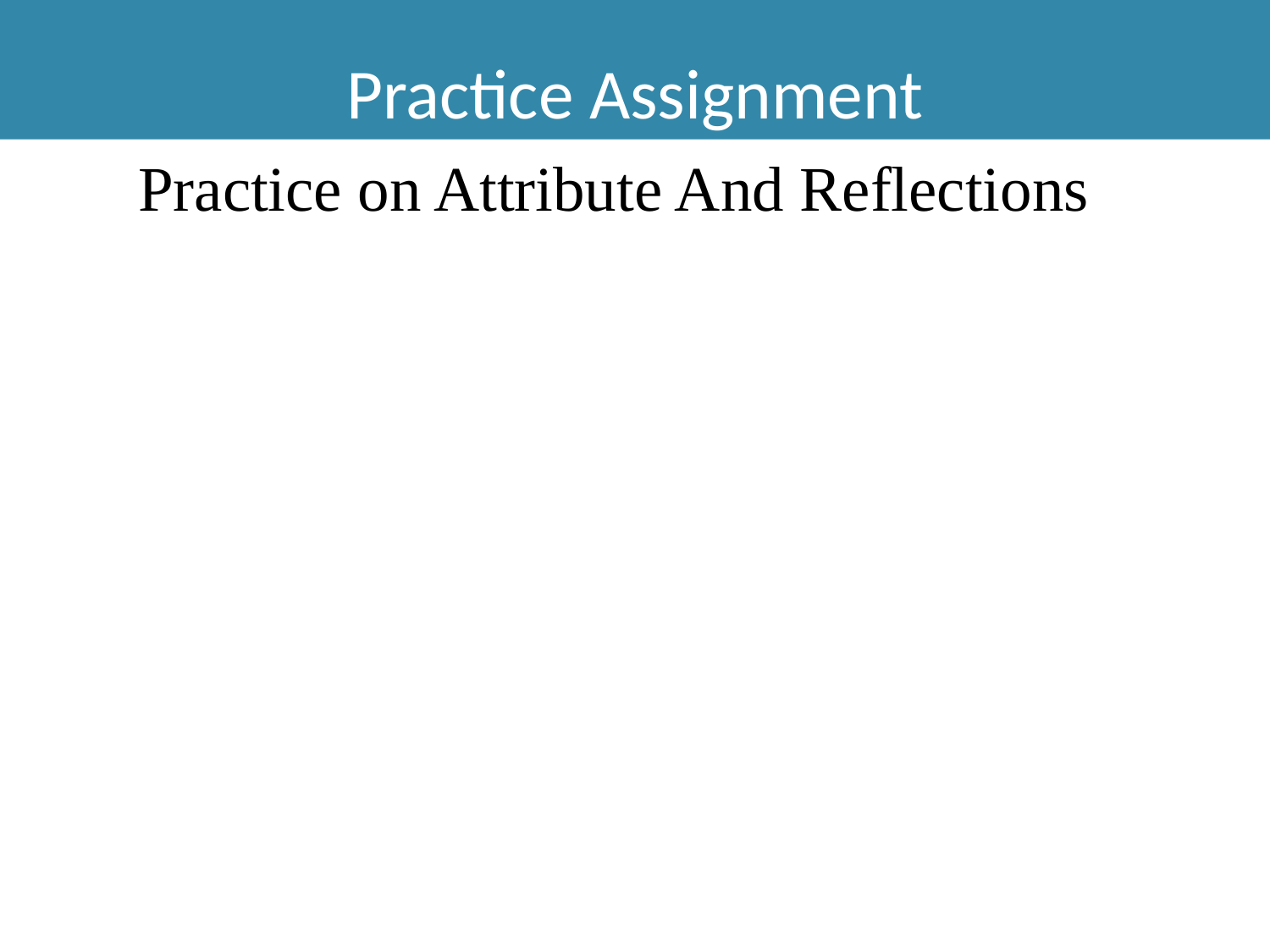

Practice Assignment
Practice on Attribute And Reflections